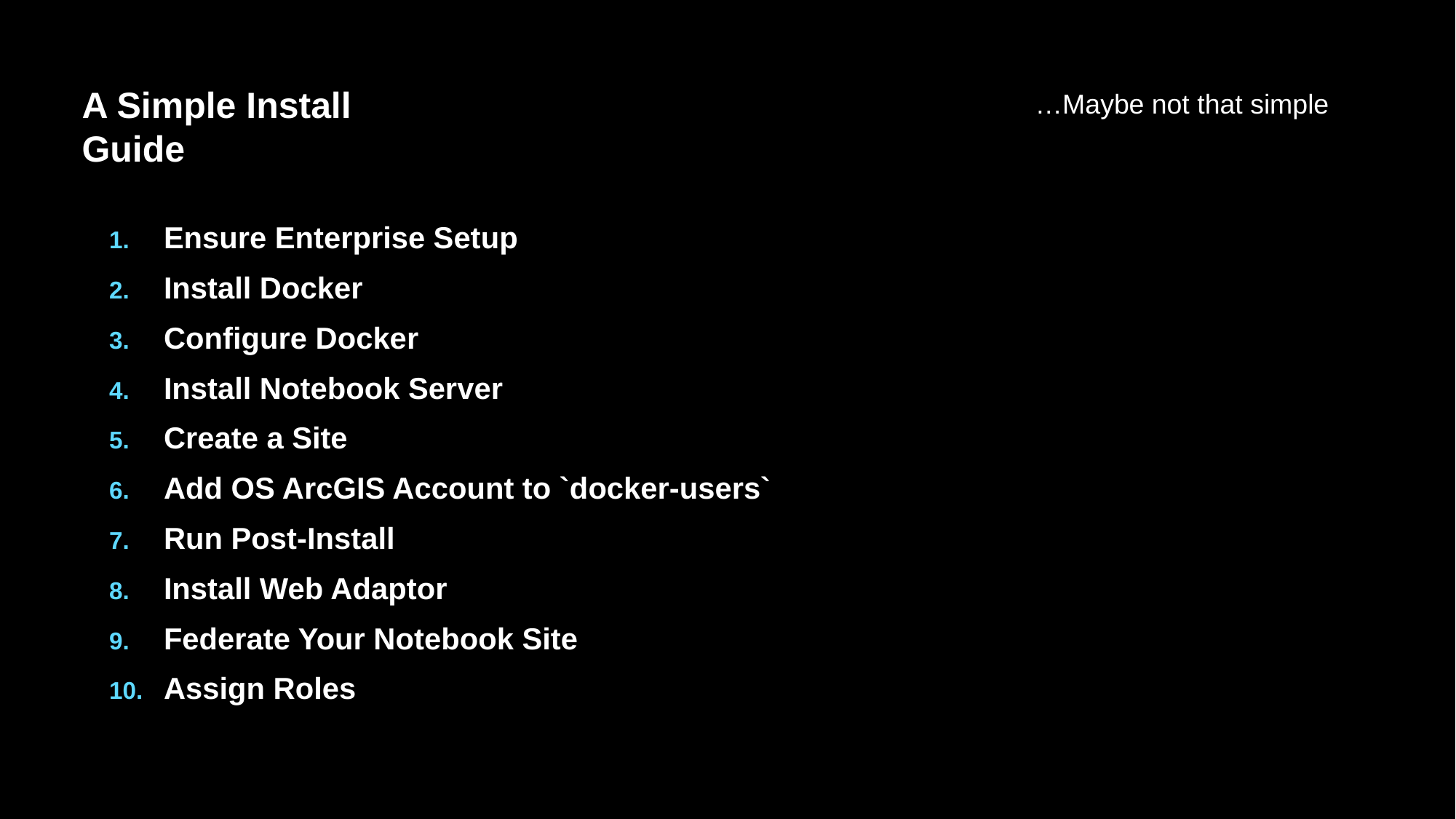

# A Simple Install Guide
…Maybe not that simple
Ensure Enterprise Setup
Install Docker
Configure Docker
Install Notebook Server
Create a Site
Add OS ArcGIS Account to `docker-users`
Run Post-Install
Install Web Adaptor
Federate Your Notebook Site
Assign Roles